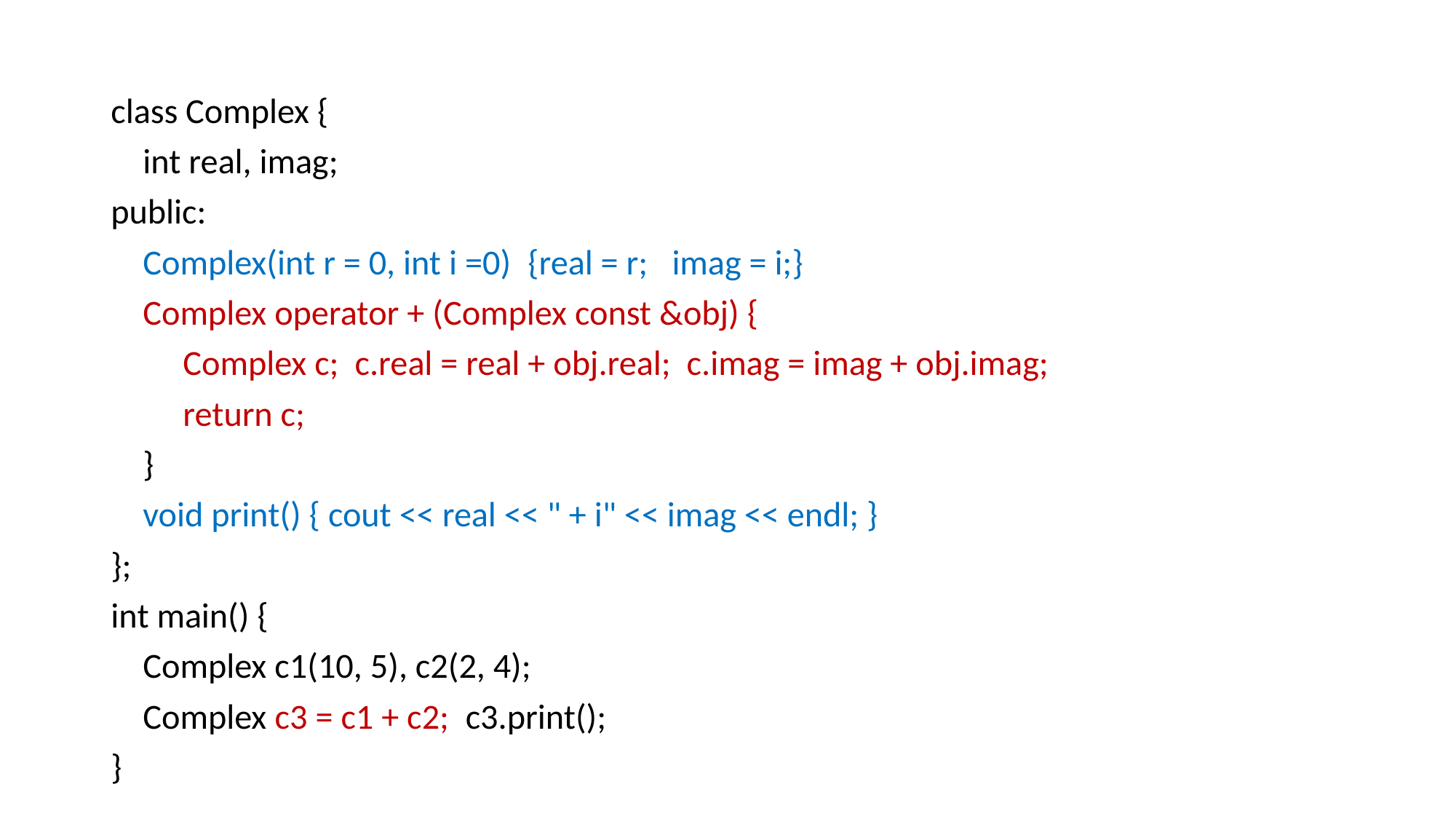

class Complex {
    int real, imag;
public:
    Complex(int r = 0, int i =0)  {real = r;   imag = i;}
    Complex operator + (Complex const &obj) {
         Complex c;  c.real = real + obj.real;  c.imag = imag + obj.imag;
         return c;
    }
    void print() { cout << real << " + i" << imag << endl; }
};
int main() {
    Complex c1(10, 5), c2(2, 4);
    Complex c3 = c1 + c2;  c3.print();
}